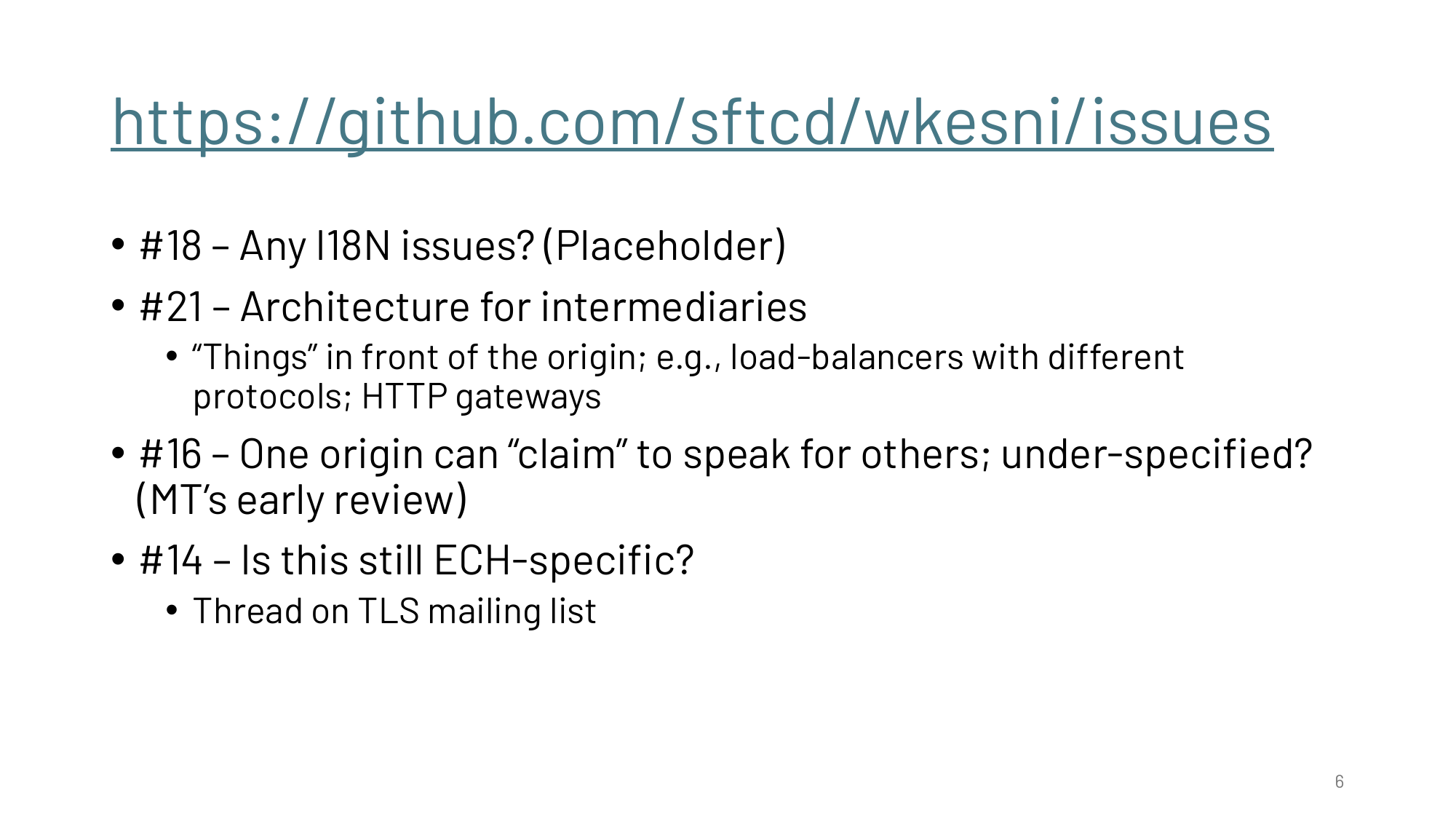

# https://github.com/sftcd/wkesni/issues
#18 – Any I18N issues? (Placeholder)
#21 – Architecture for intermediaries
“Things” in front of the origin; e.g., load-balancers with different protocols; HTTP gateways
#16 – One origin can “claim” to speak for others; under-specified? (MT’s early review)
#14 – Is this still ECH-specific?
Thread on TLS mailing list
6